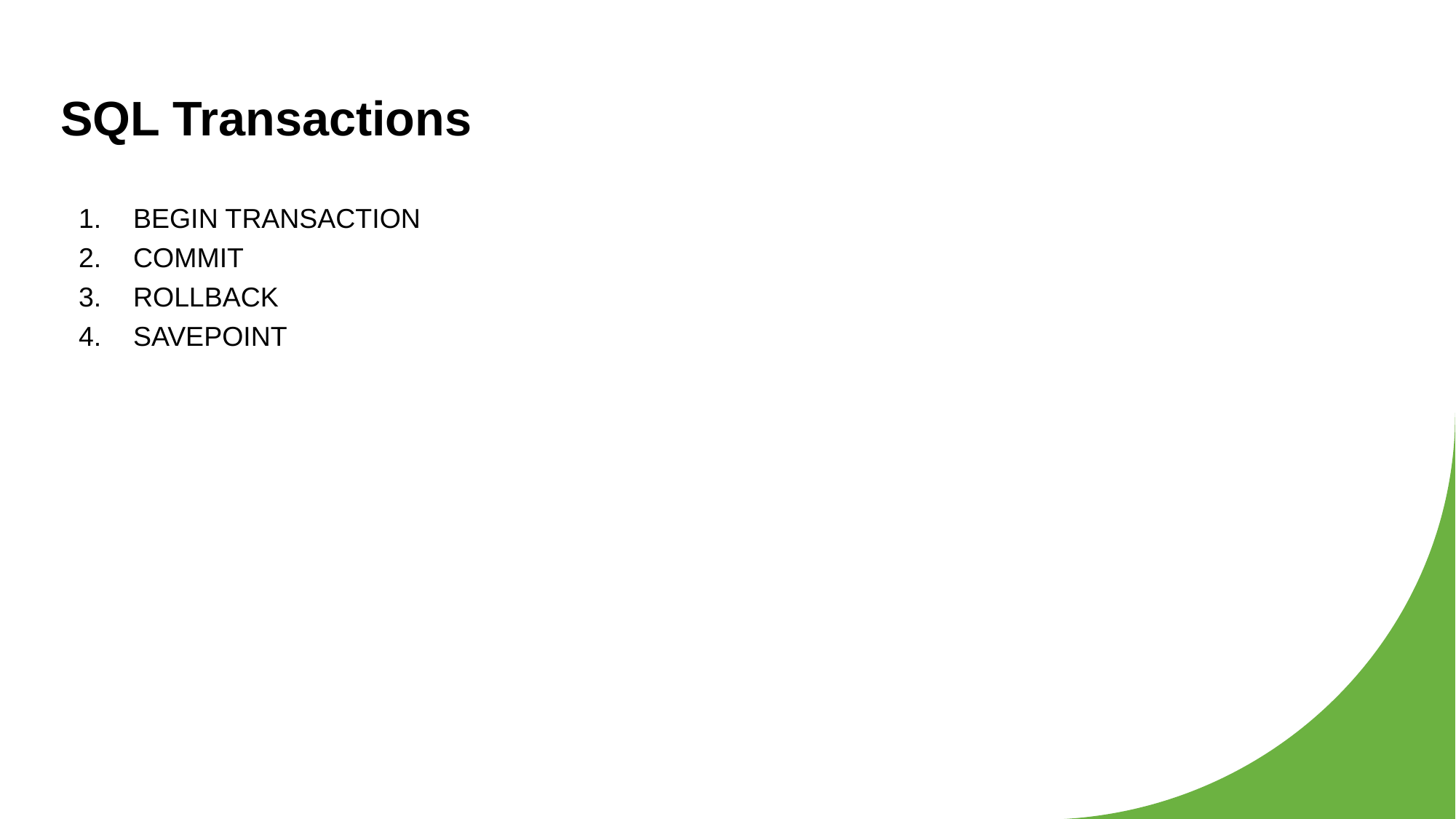

# SQL Transactions
BEGIN TRANSACTION
COMMIT
ROLLBACK
SAVEPOINT